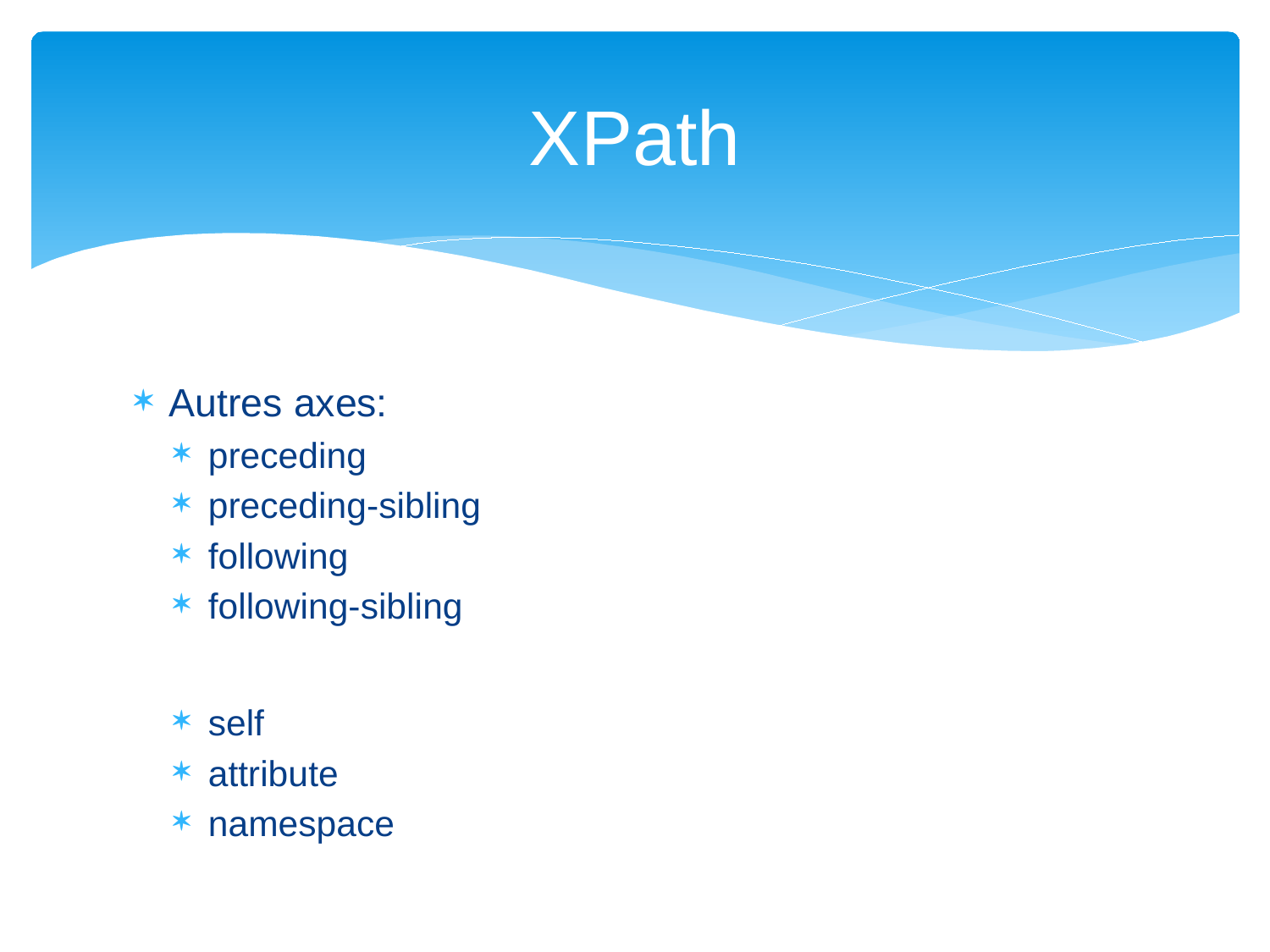

# XPath
Autres axes:
preceding
preceding-sibling
following
following-sibling

self
attribute
namespace